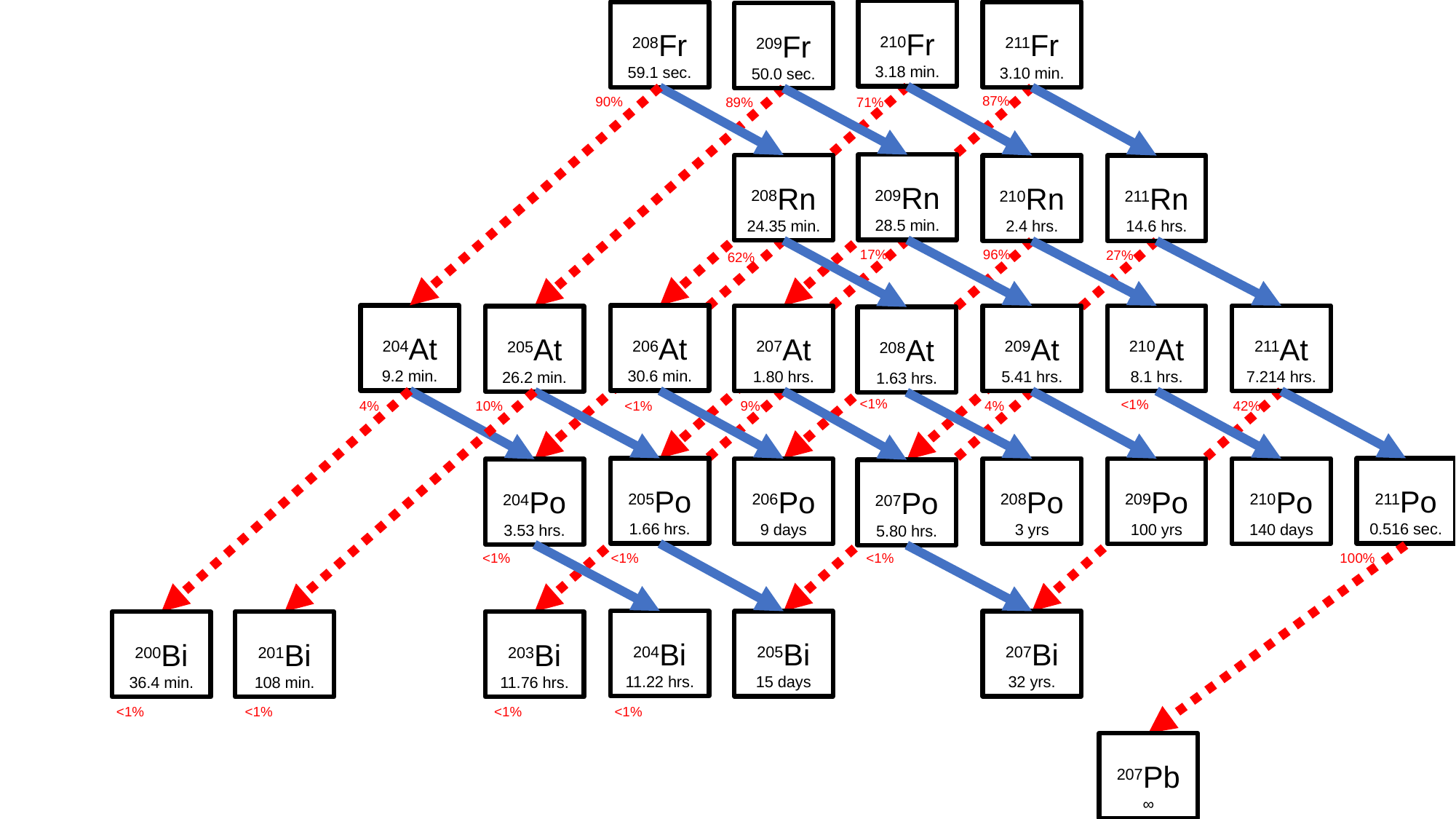

210Fr
3.18 min.

208Fr
59.1 sec.

211Fr
3.10 min.

209Fr
50.0 sec.
87%
90%
71%
89%

208Rn
24.35 min.

209Rn
28.5 min.

210Rn
2.4 hrs.

211Rn
14.6 hrs.
17%
96%
27%
62%

204At
9.2 min.

206At
30.6 min.

211At
7.214 hrs.

210At
8.1 hrs.

209At
5.41 hrs.

207At
1.80 hrs.

205At
26.2 min.

208At
1.63 hrs.
<1%
<1%
10%
9%
42%
4%
<1%
4%

211Po
0.516 sec.

205Po
1.66 hrs.

210Po
140 days

209Po
100 yrs

208Po
3 yrs

206Po
9 days

204Po
3.53 hrs.

207Po
5.80 hrs.
<1%
<1%
<1%
100%

204Bi
11.22 hrs.

207Bi
32 yrs.

205Bi
15 days

200Bi
36.4 min.

201Bi
108 min.

203Bi
11.76 hrs.
<1%
<1%
<1%
<1%

207Pb
∞